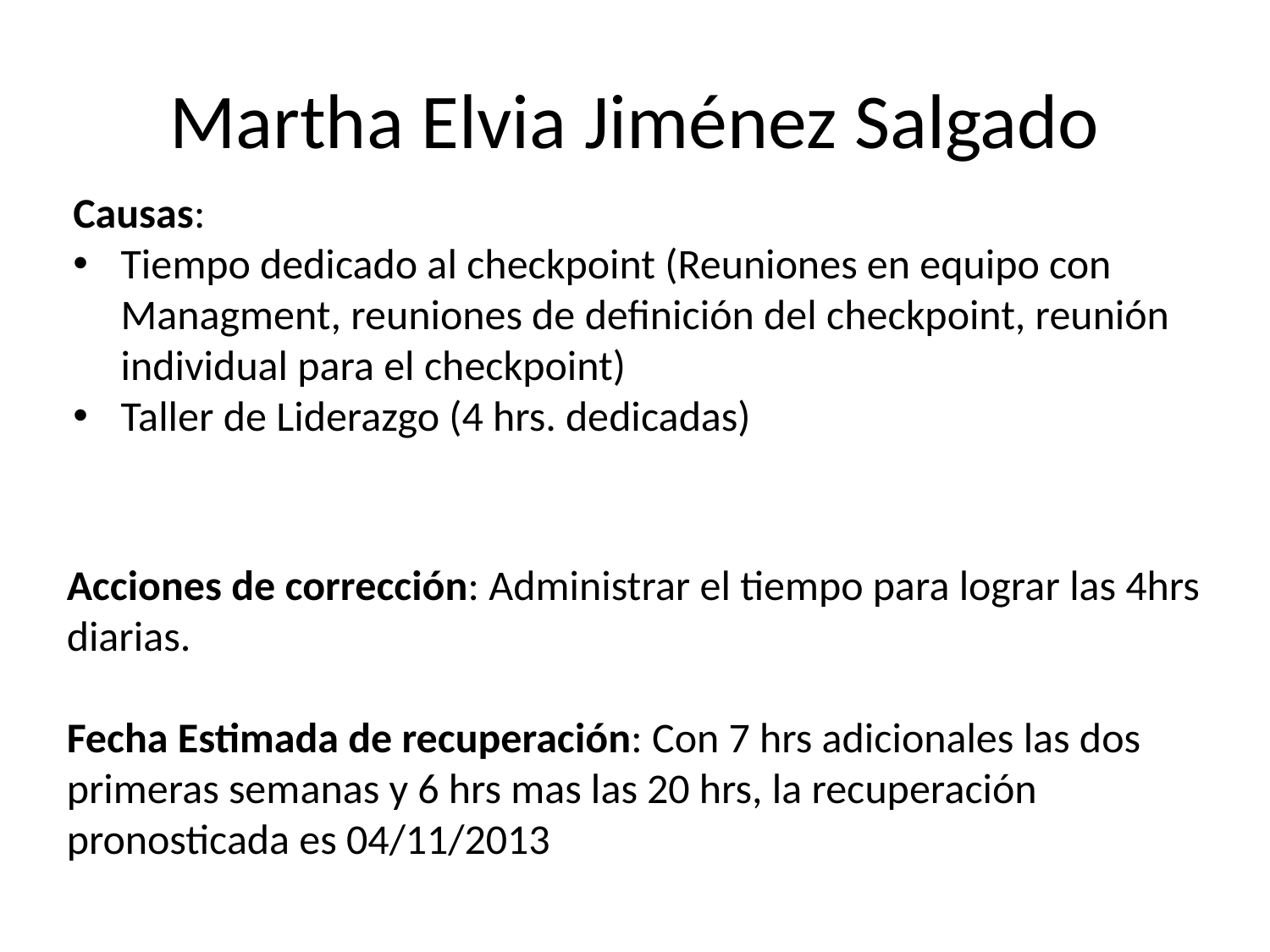

# Martha Elvia Jiménez Salgado
Causas:
Tiempo dedicado al checkpoint (Reuniones en equipo con Managment, reuniones de definición del checkpoint, reunión individual para el checkpoint)
Taller de Liderazgo (4 hrs. dedicadas)
Acciones de corrección: Administrar el tiempo para lograr las 4hrs diarias.

Fecha Estimada de recuperación: Con 7 hrs adicionales las dos primeras semanas y 6 hrs mas las 20 hrs, la recuperación pronosticada es 04/11/2013